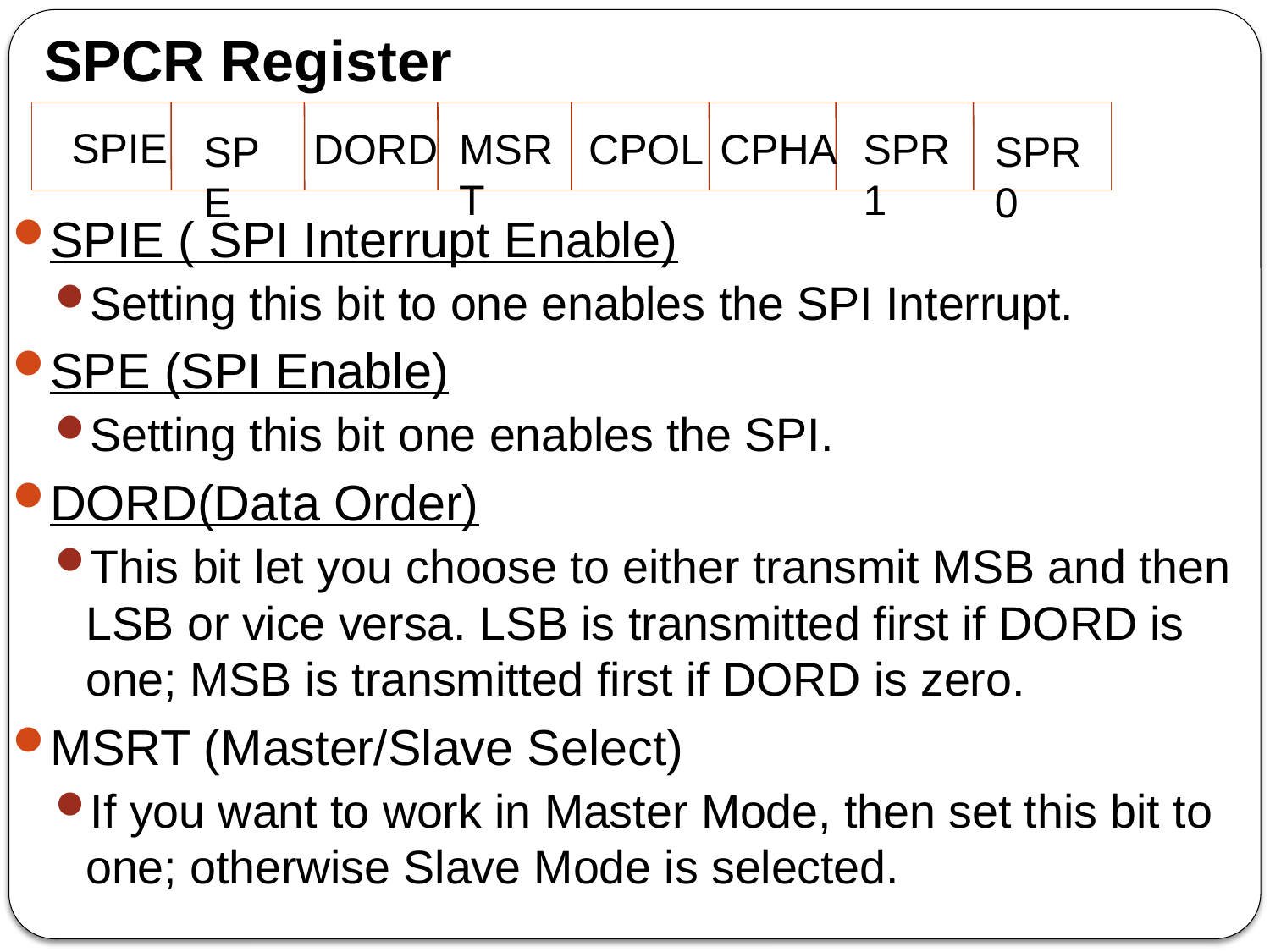

# SPCR Register

SPIE
DORD
MSRT
CPOL
CPHA
SPR1
SPE
SPR0
SPIE ( SPI Interrupt Enable)
Setting this bit to one enables the SPI Interrupt.
SPE (SPI Enable)
Setting this bit one enables the SPI.
DORD(Data Order)
This bit let you choose to either transmit MSB and then LSB or vice versa. LSB is transmitted first if DORD is one; MSB is transmitted first if DORD is zero.
MSRT (Master/Slave Select)
If you want to work in Master Mode, then set this bit to one; otherwise Slave Mode is selected.